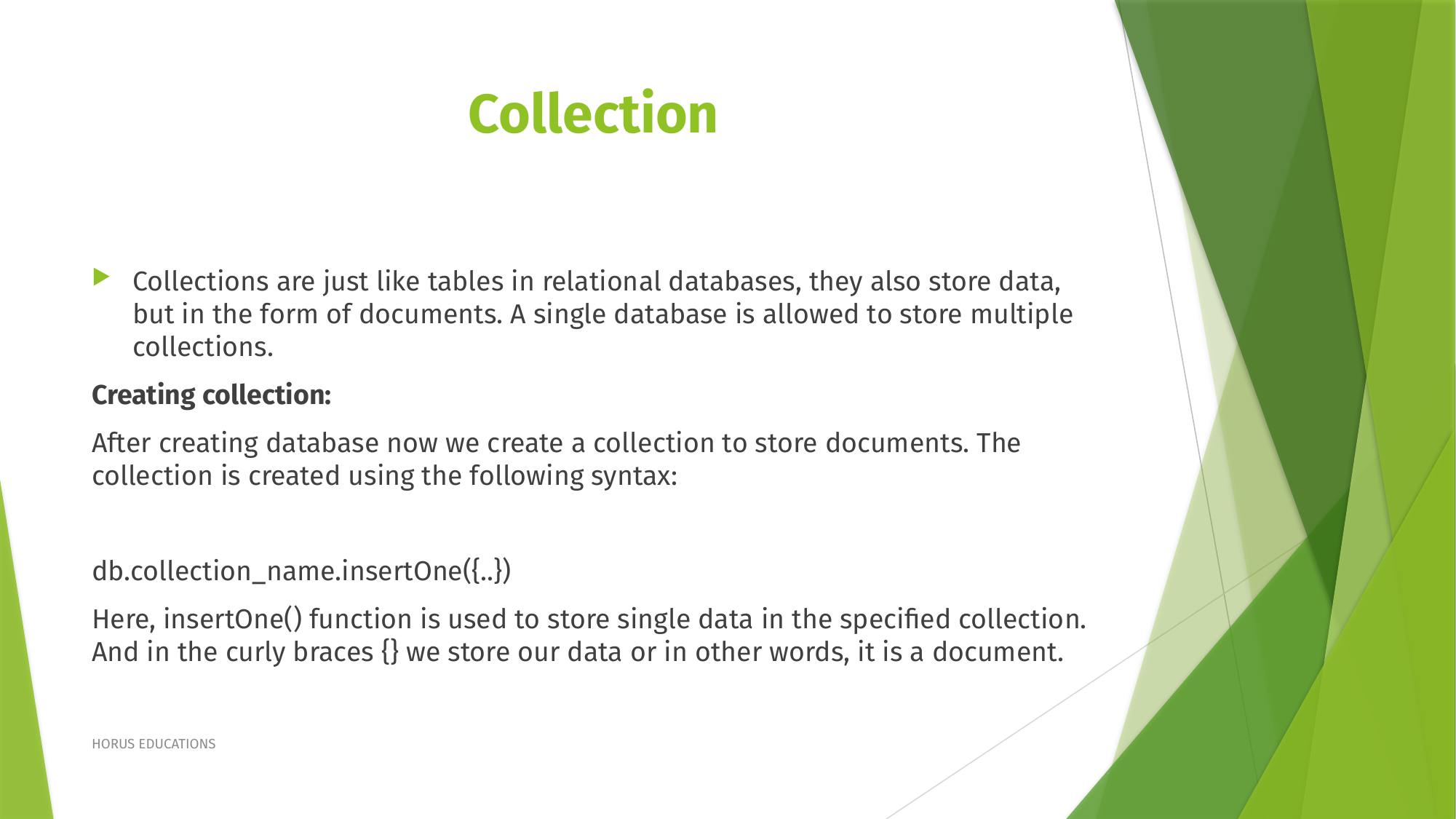

# Collection
Collections are just like tables in relational databases, they also store data, but in the form of documents. A single database is allowed to store multiple collections.
Creating collection:
After creating database now we create a collection to store documents. The collection is created using the following syntax:

db.collection_name.insertOne({..})
Here, insertOne() function is used to store single data in the specified collection. And in the curly braces {} we store our data or in other words, it is a document.

HORUS EDUCATIONS